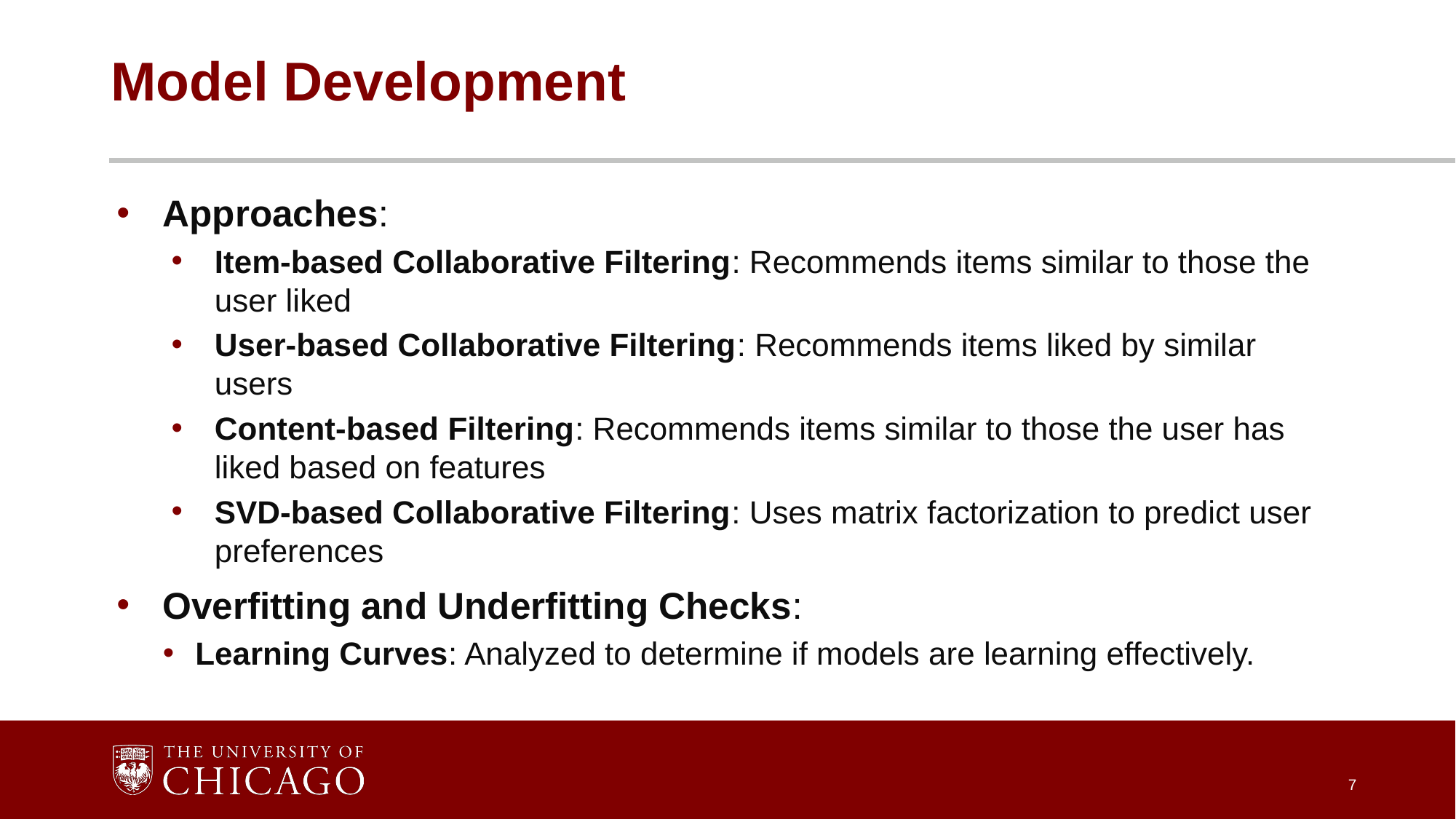

# Model Development
Approaches:
Item-based Collaborative Filtering: Recommends items similar to those the user liked
User-based Collaborative Filtering: Recommends items liked by similar users
Content-based Filtering: Recommends items similar to those the user has liked based on features
SVD-based Collaborative Filtering: Uses matrix factorization to predict user preferences
Overfitting and Underfitting Checks:
Learning Curves: Analyzed to determine if models are learning effectively.
7